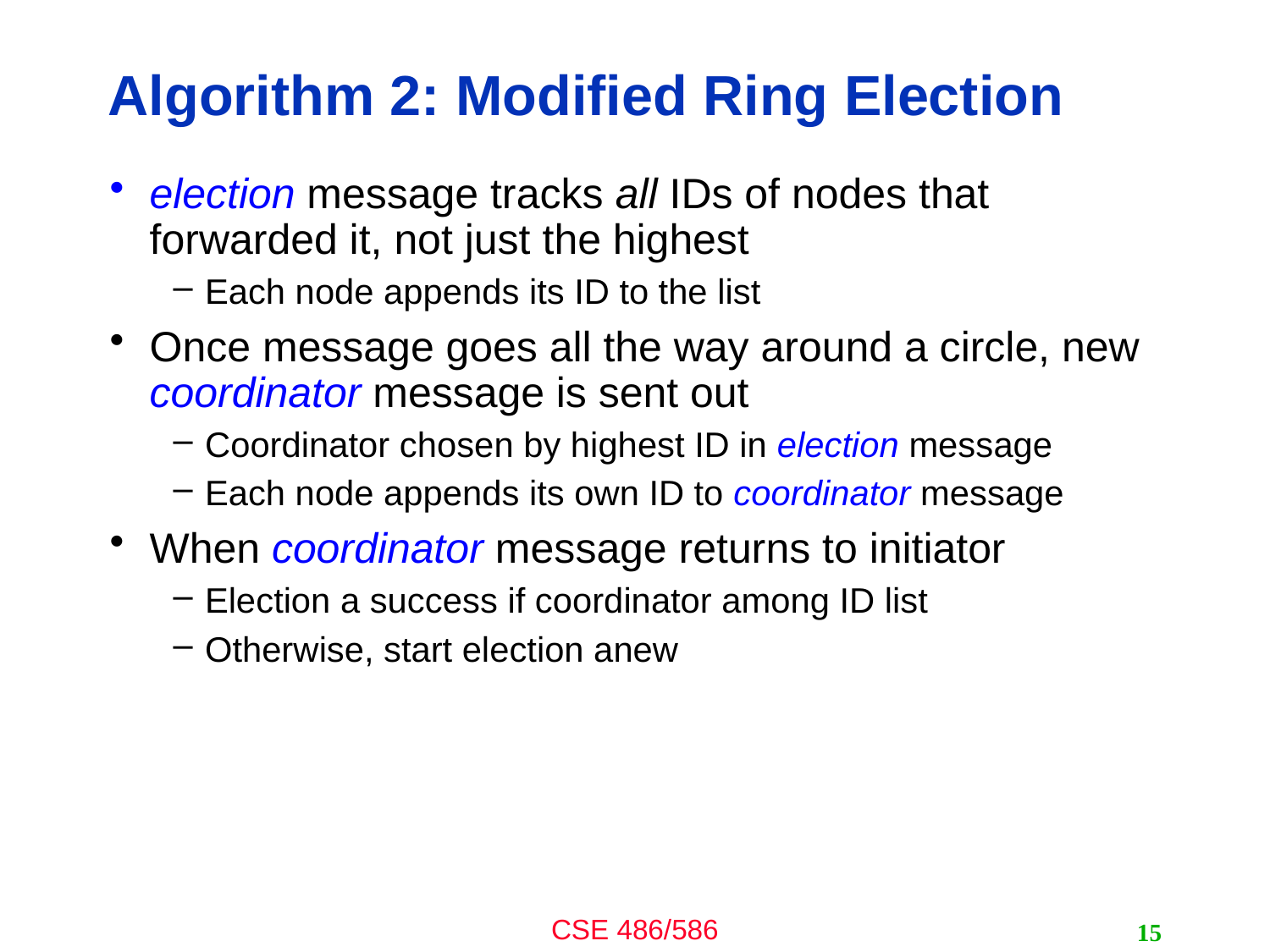

# Algorithm 2: Modified Ring Election
election message tracks all IDs of nodes that forwarded it, not just the highest
Each node appends its ID to the list
Once message goes all the way around a circle, new coordinator message is sent out
Coordinator chosen by highest ID in election message
Each node appends its own ID to coordinator message
When coordinator message returns to initiator
Election a success if coordinator among ID list
Otherwise, start election anew
15